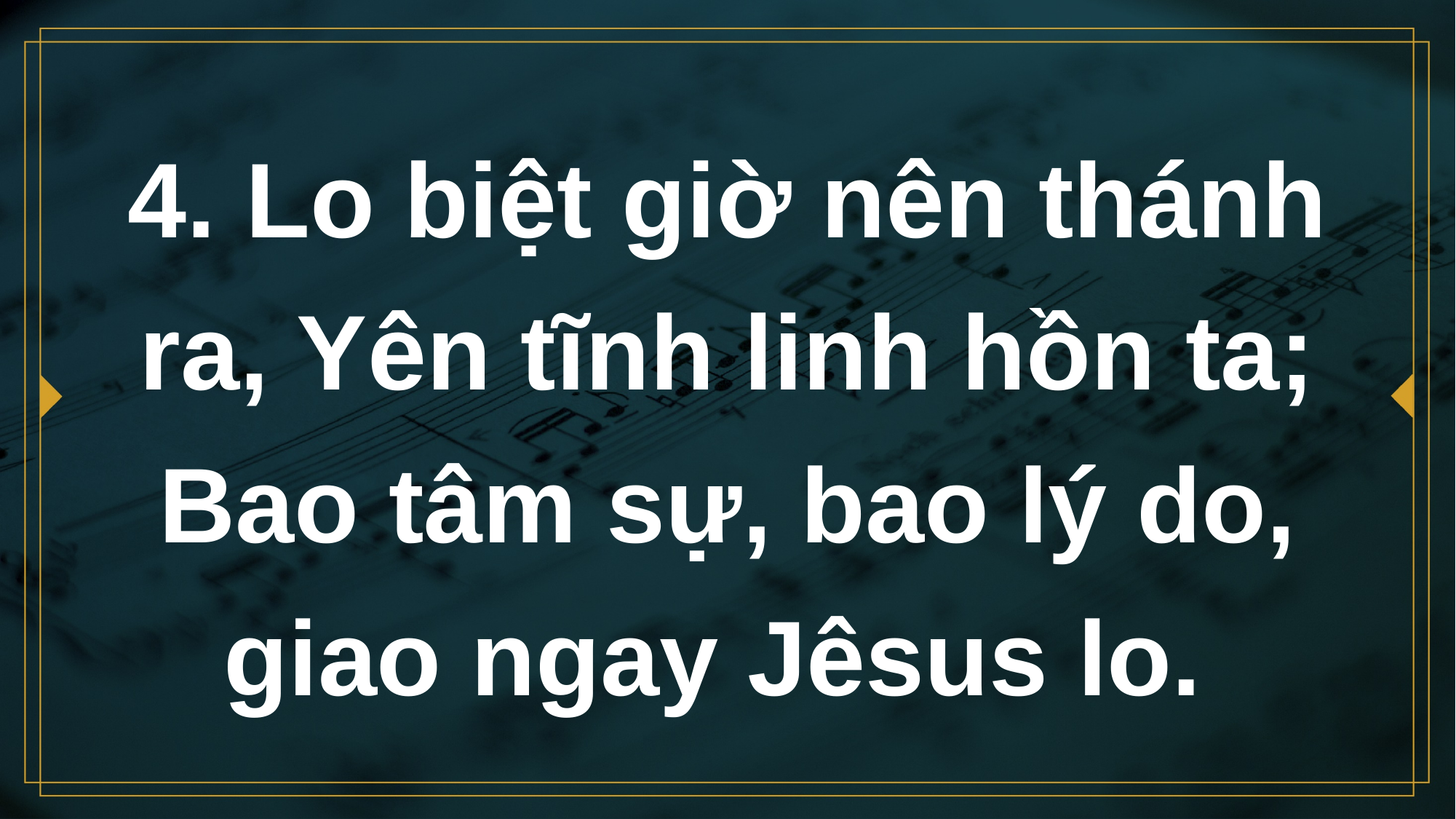

# 4. Lo biệt giờ nên thánh ra, Yên tĩnh linh hồn ta; Bao tâm sự, bao lý do, giao ngay Jêsus lo.